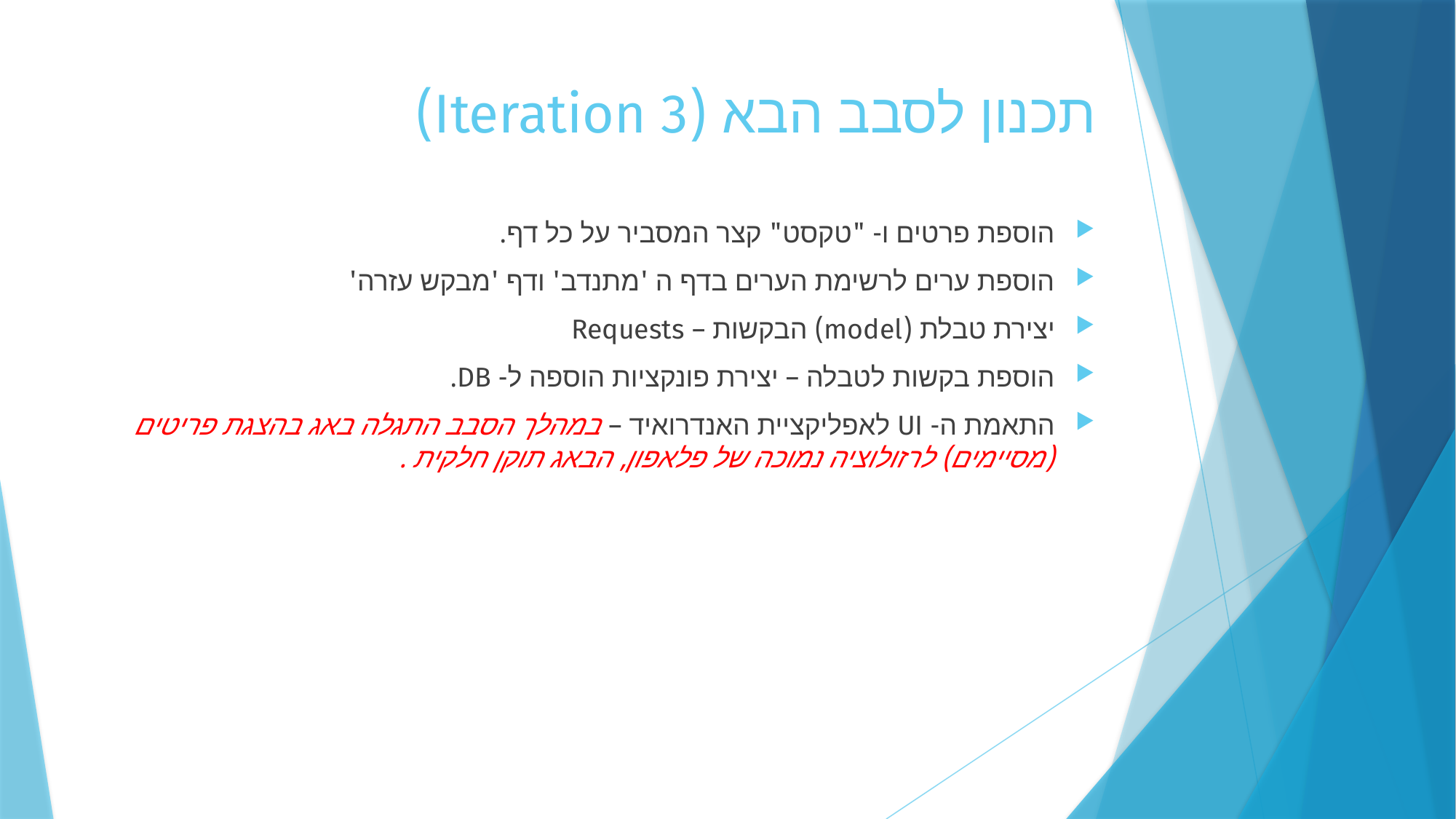

# תכנון לסבב הבא (Iteration 3)
הוספת פרטים ו- "טקסט" קצר המסביר על כל דף.
הוספת ערים לרשימת הערים בדף ה 'מתנדב' ודף 'מבקש עזרה'
יצירת טבלת (model) הבקשות – Requests
הוספת בקשות לטבלה – יצירת פונקציות הוספה ל- DB.
התאמת ה- UI לאפליקציית האנדרואיד – במהלך הסבב התגלה באג בהצגת פריטים (מסיימים) לרזולוציה נמוכה של פלאפון, הבאג תוקן חלקית .